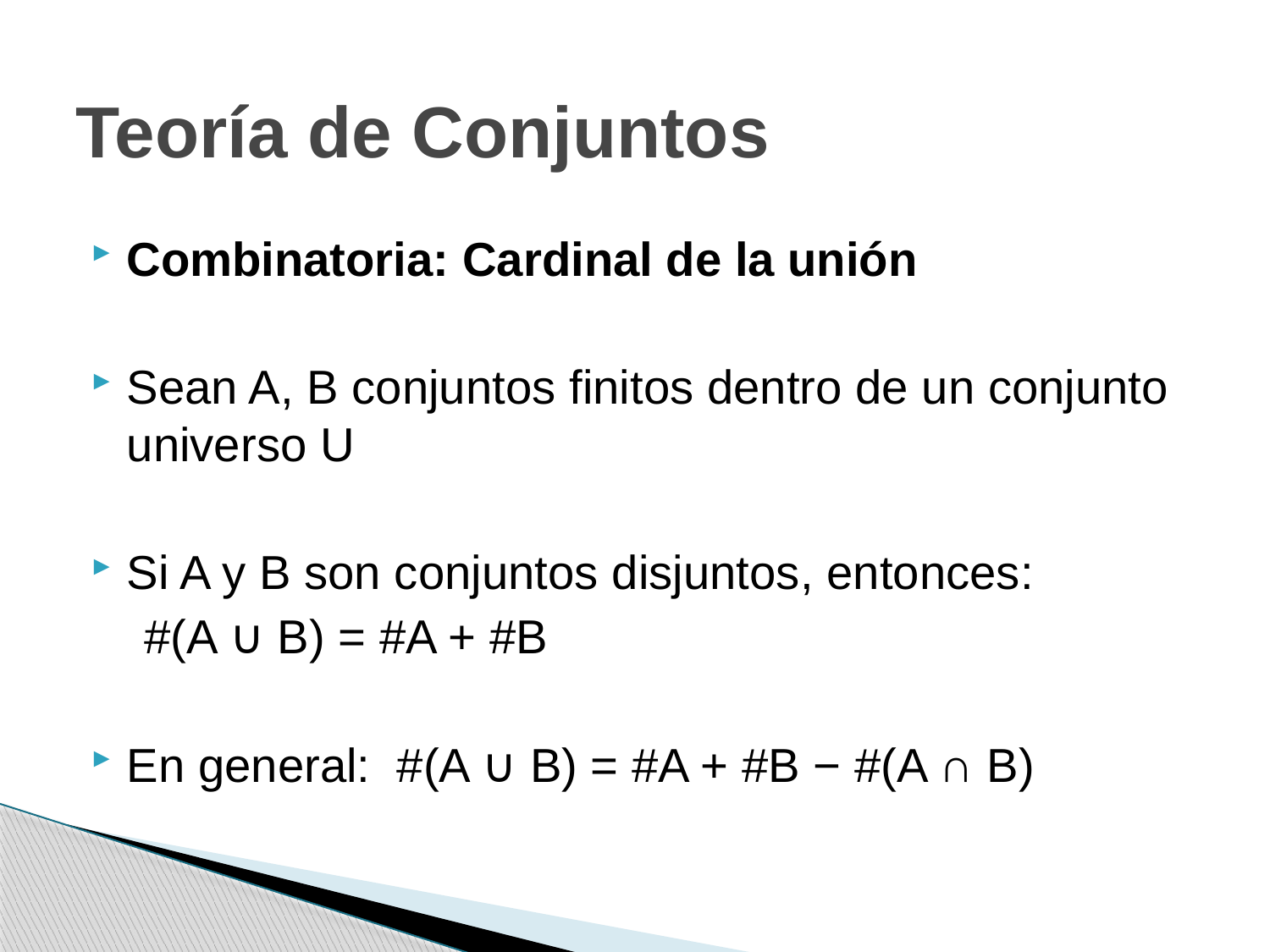

# Teoría de Conjuntos
Combinatoria: Cardinal de la unión

Sean A, B conjuntos finitos dentro de un conjunto universo U

Si A y B son conjuntos disjuntos, entonces:
    #(A ∪ B) = #A + #B

En general:  #(A ∪ B) = #A + #B − #(A ∩ B)